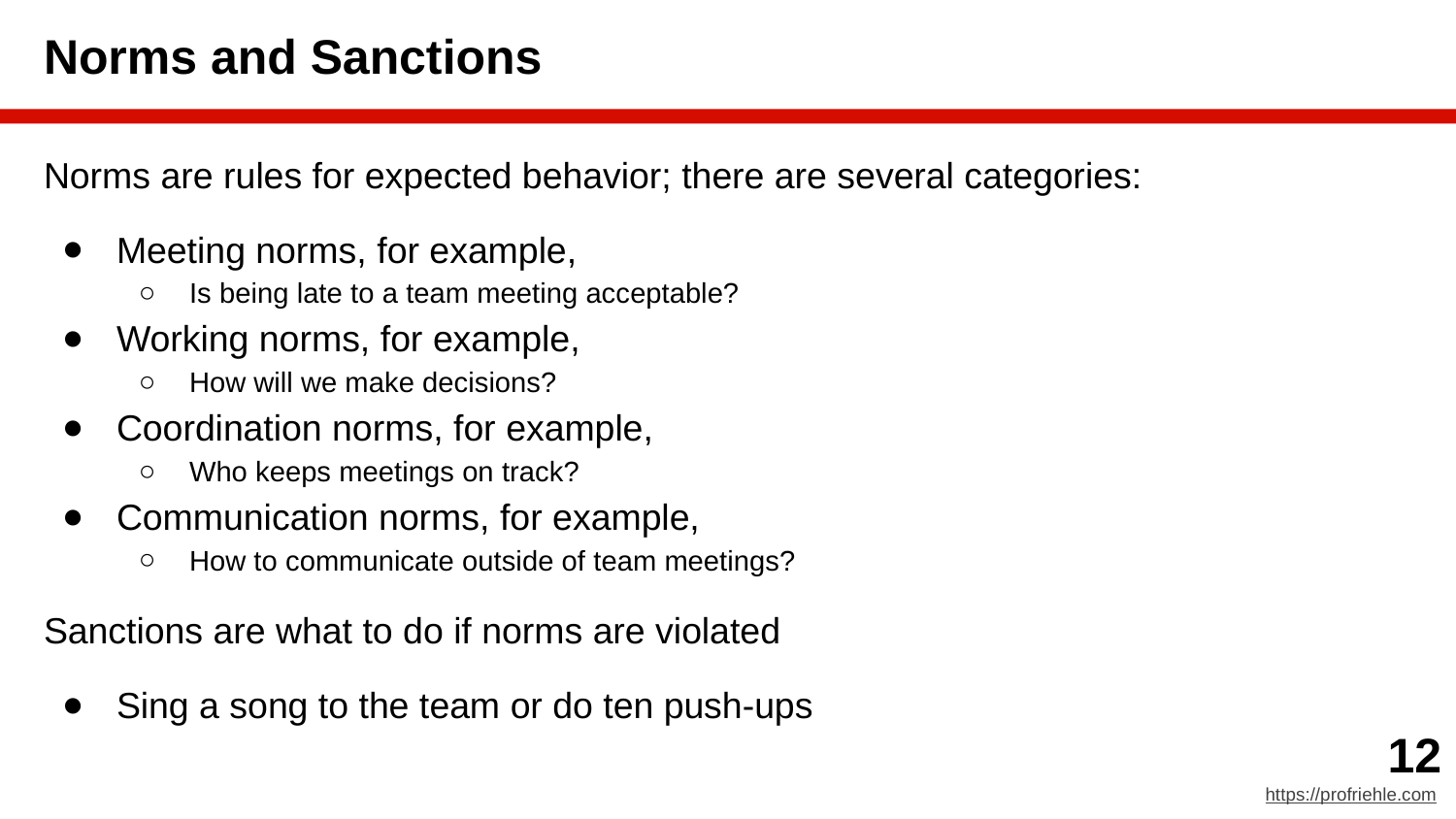

# Norms and Sanctions
Norms are rules for expected behavior; there are several categories:
Meeting norms, for example,
Is being late to a team meeting acceptable?
Working norms, for example,
How will we make decisions?
Coordination norms, for example,
Who keeps meetings on track?
Communication norms, for example,
How to communicate outside of team meetings?
Sanctions are what to do if norms are violated
Sing a song to the team or do ten push-ups
12
https://profriehle.com